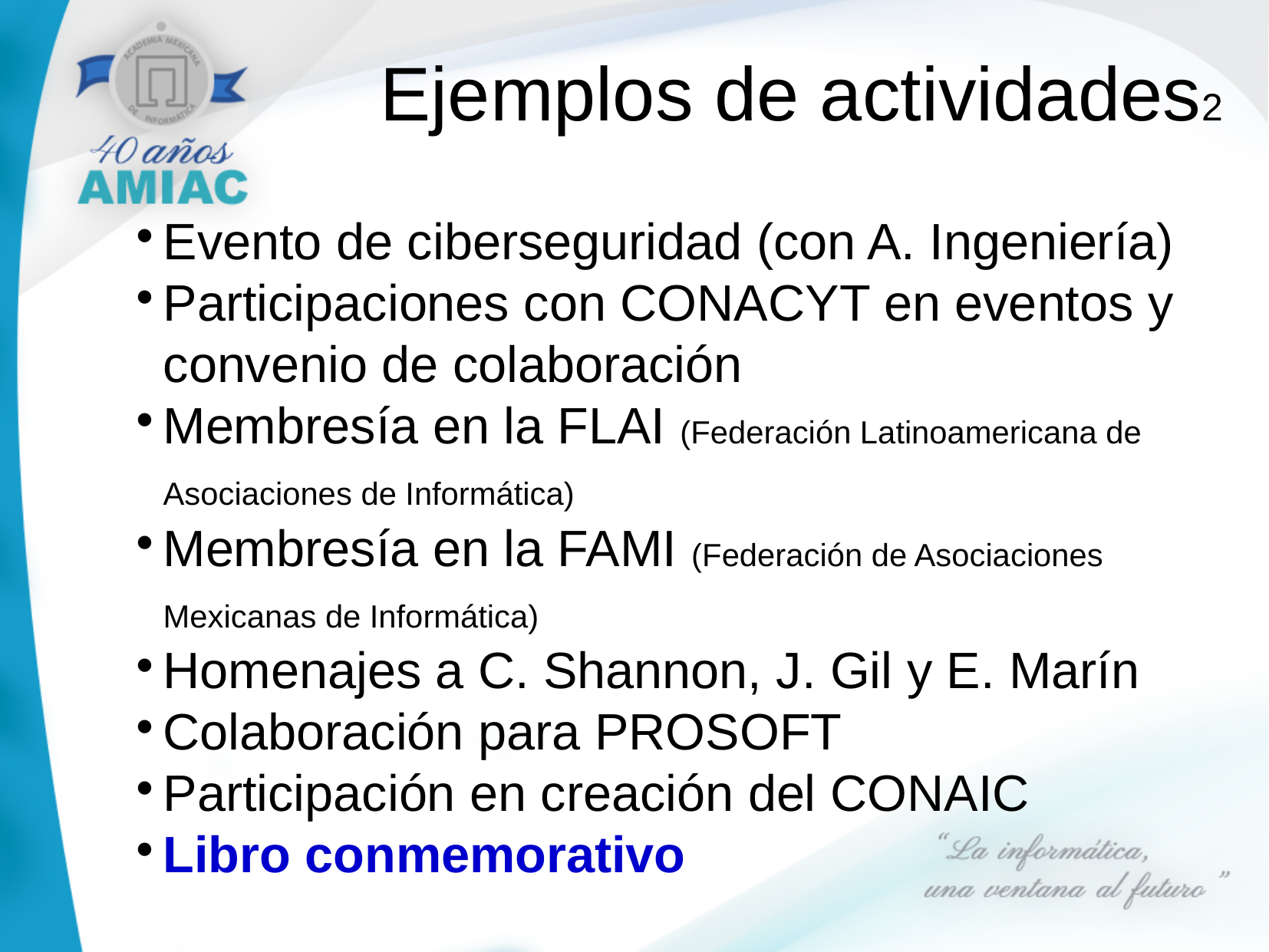

Ejemplos de actividades2
Evento de ciberseguridad (con A. Ingeniería)
Participaciones con CONACYT en eventos y convenio de colaboración
Membresía en la FLAI (Federación Latinoamericana de Asociaciones de Informática)
Membresía en la FAMI (Federación de Asociaciones Mexicanas de Informática)
Homenajes a C. Shannon, J. Gil y E. Marín
Colaboración para PROSOFT
Participación en creación del CONAIC
Libro conmemorativo